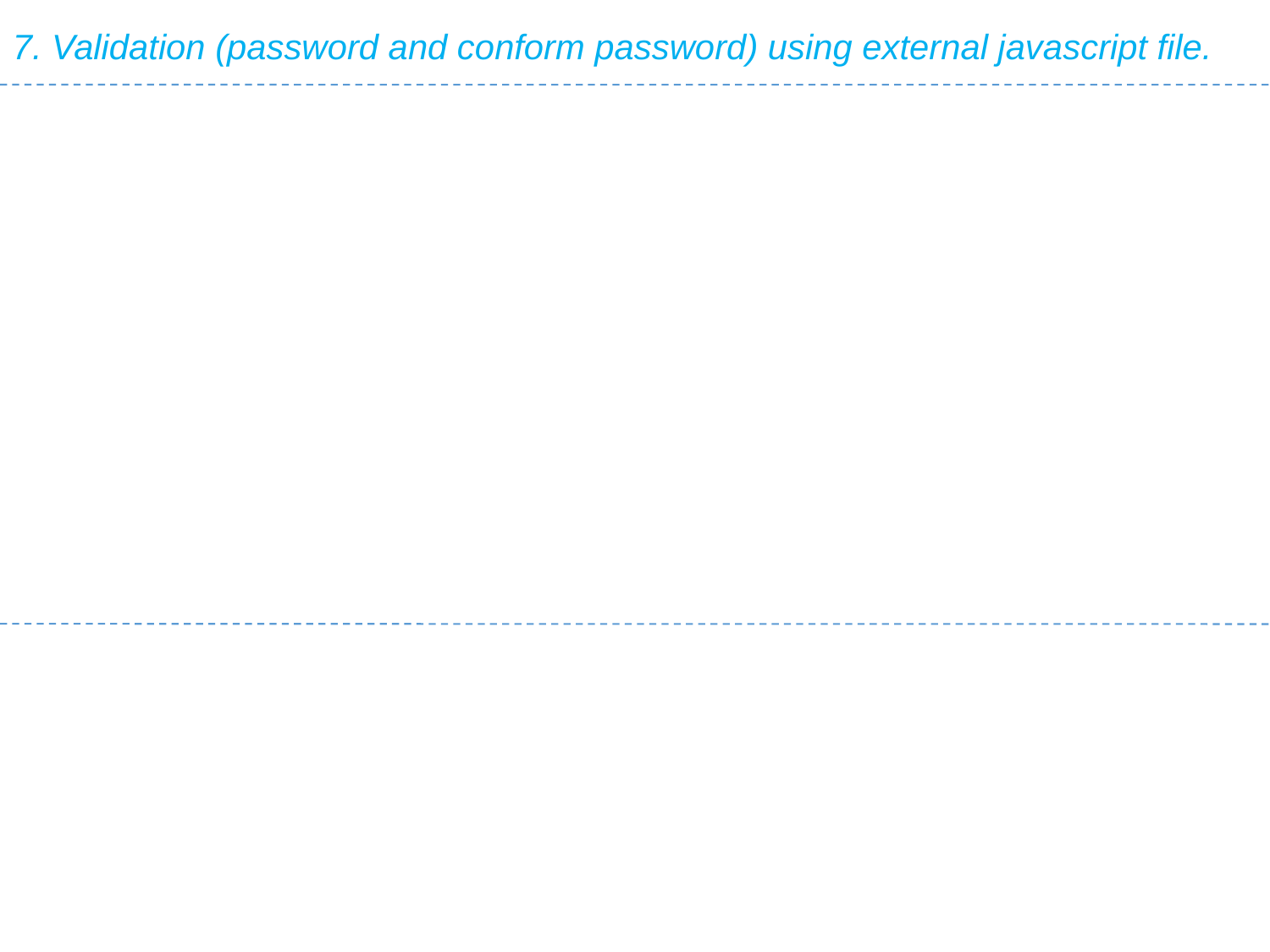

7. Validation (password and conform password) using external javascript file.